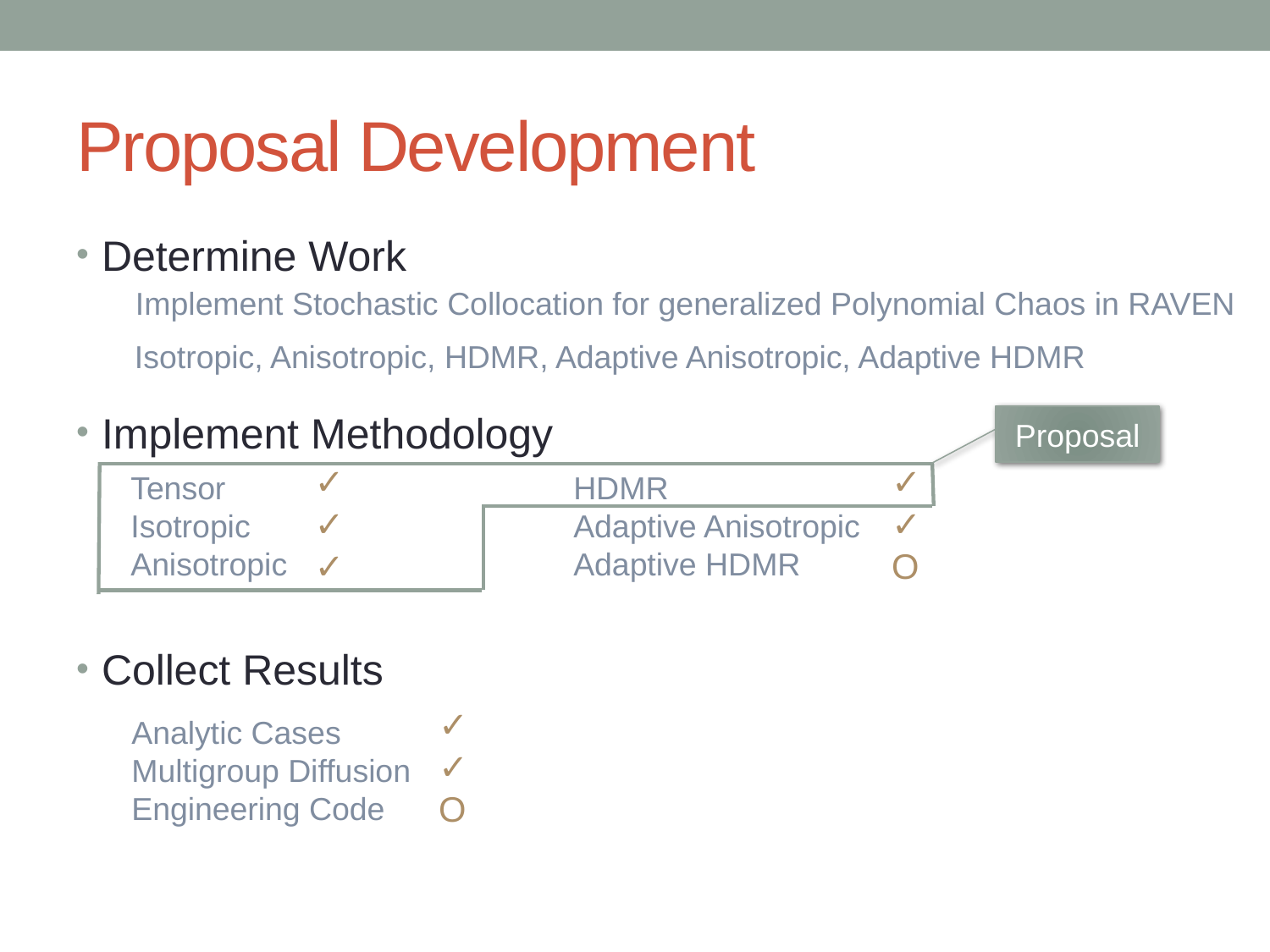

# Proposal Development
Determine Work

Implement Methodology

Collect Results
Implement Stochastic Collocation for generalized Polynomial Chaos in RAVEN
Isotropic, Anisotropic, HDMR, Adaptive Anisotropic, Adaptive HDMR
Proposal
✓
✓
✓
✓
✓
O

Tensor
Isotropic
Anisotropic
HDMR
Adaptive Anisotropic
Adaptive HDMR
✓
✓
O
Analytic Cases
Multigroup Diffusion
Engineering Code